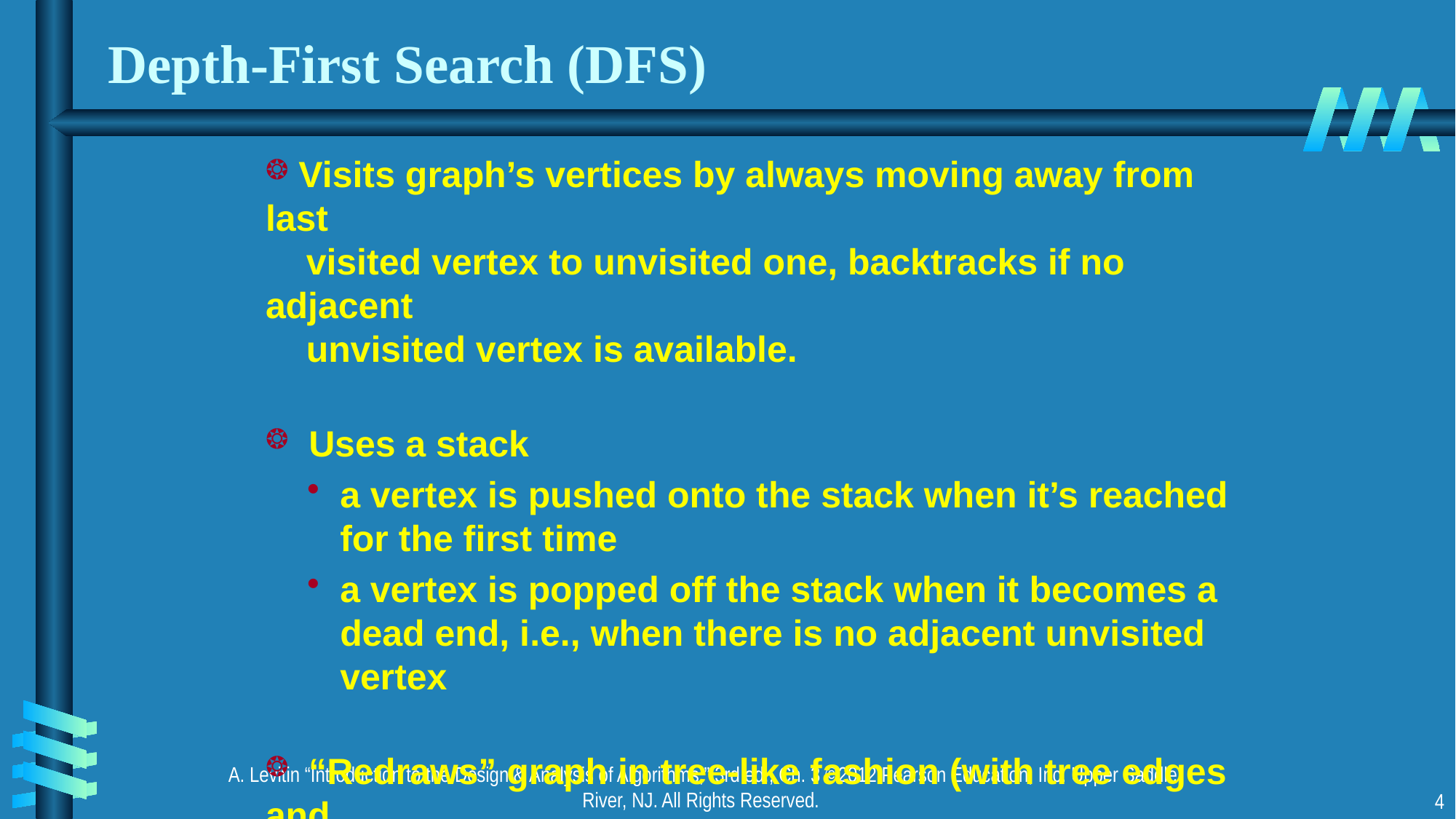

# Depth-First Search (DFS)
 Visits graph’s vertices by always moving away from last
    visited vertex to unvisited one, backtracks if no adjacent
    unvisited vertex is available.
  Uses a stack
a vertex is pushed onto the stack when it’s reached for the first time
a vertex is popped off the stack when it becomes a dead end, i.e., when there is no adjacent unvisited vertex
  “Redraws” graph in tree-like fashion (with tree edges and
      back edges for undirected graph)

A. Levitin “Introduction to the Design & Analysis of Algorithms,” 3rd ed., Ch. 3 ©2012 Pearson Education, Inc. Upper Saddle River, NJ. All Rights Reserved.
4